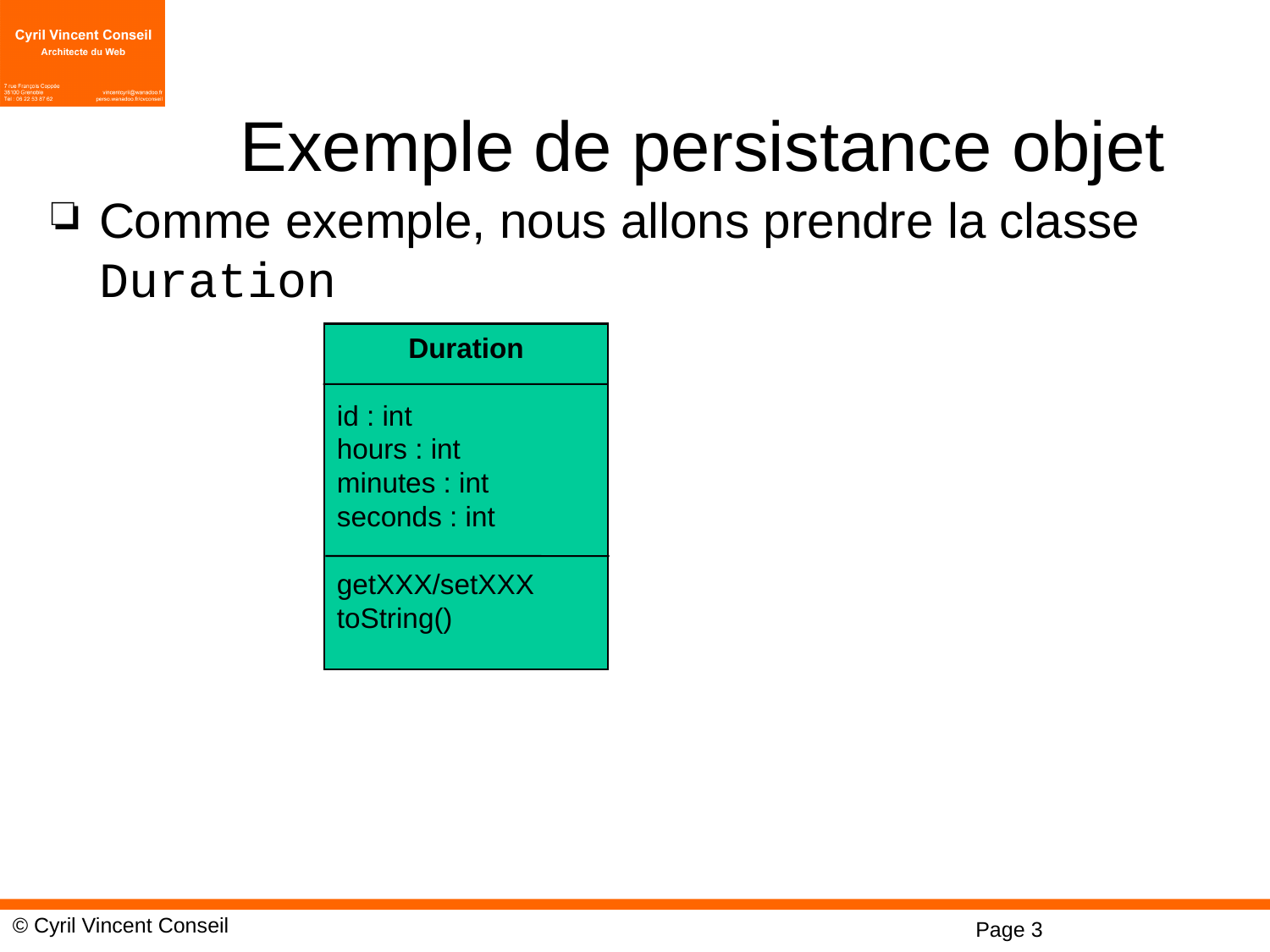

# Exemple de persistance objet
Comme exemple, nous allons prendre la classe Duration

Duration

id : int
hours : int
minutes : int
seconds : int

getXXX/setXXX
toString()